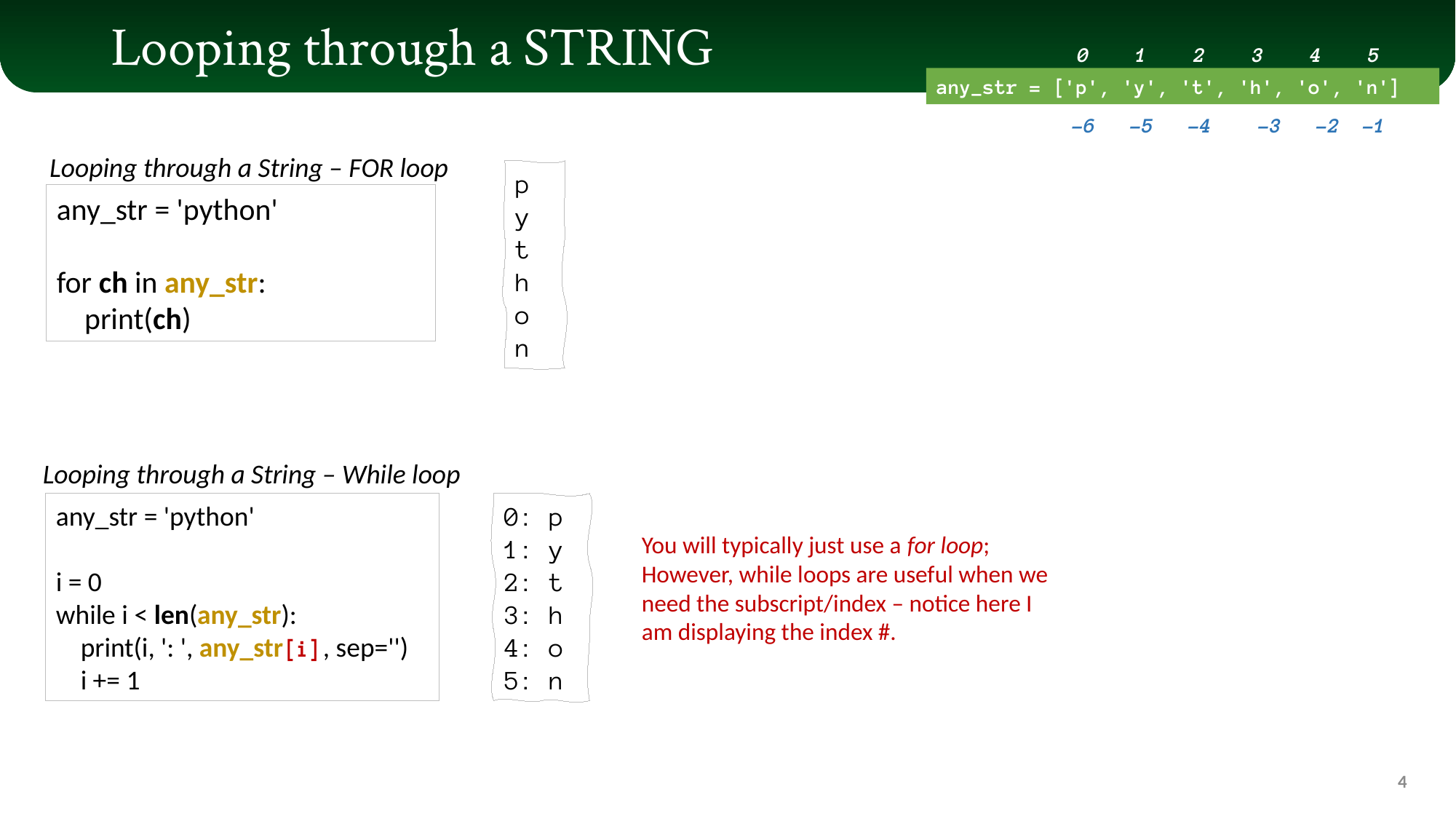

# Looping through a STRING
 0    1    2    3    4    5
any_str = ['p', 'y', 't', 'h', 'o', 'n']
-6   -5   -4    -3   -2  -1
Looping through a String – FOR loop
p
y
t
h
o
n
any_str = 'python'
for ch in any_str:
    print(ch)
Looping through a String – While loop
any_str = 'python'

i = 0
while i < len(any_str):
    print(i, ': ', any_str[i], sep='')
    i += 1
0: p
1: y
2: t
3: h
4: o
5: n
You will typically just use a for loop;
However, while loops are useful when we need the subscript/index – notice here I am displaying the index #.
4